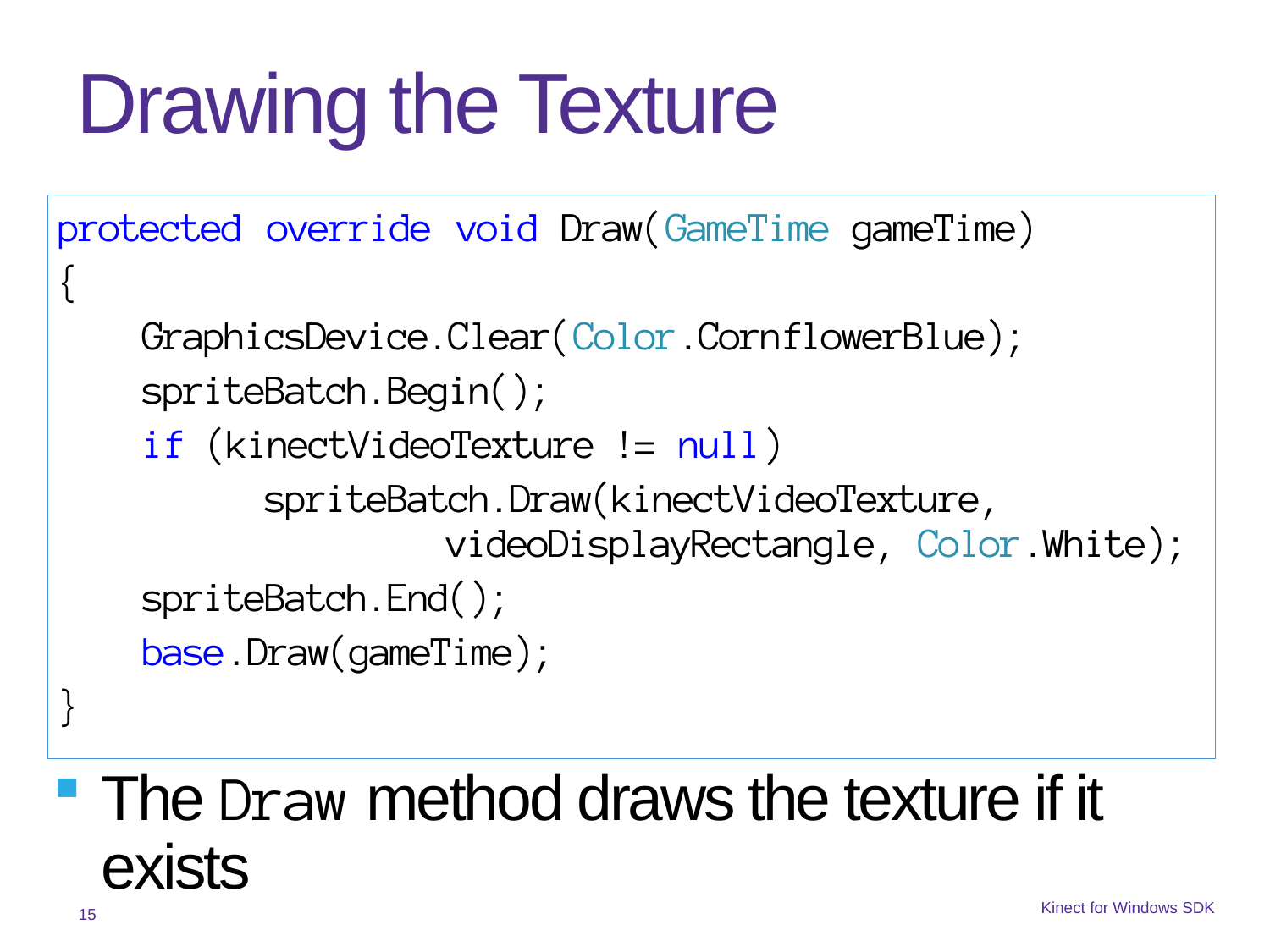

# Drawing the Texture
protected override void Draw(GameTime gameTime)
{
    GraphicsDevice.Clear(Color.CornflowerBlue);
    spriteBatch.Begin();
    if (kinectVideoTexture != null)
          spriteBatch.Draw(kinectVideoTexture,
                   videoDisplayRectangle, Color.White);
    spriteBatch.End();
    base.Draw(gameTime);
}
The Draw method draws the texture if it exists
15